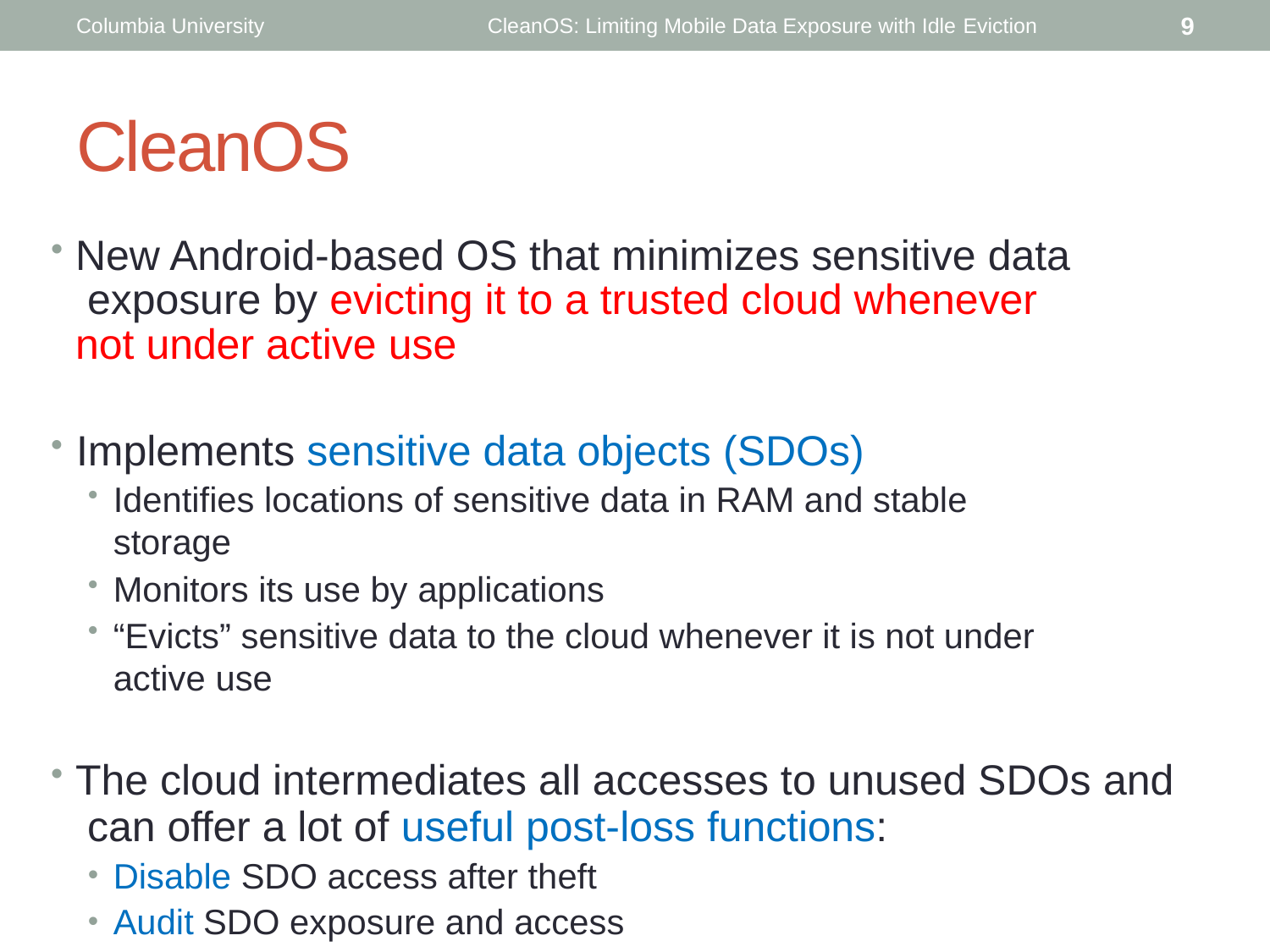

9
Columbia University
CleanOS: Limiting Mobile Data Exposure with Idle Eviction
CleanOS
New Android-based OS that minimizes sensitive data  exposure by evicting it to a trusted cloud whenever  not under active use

Implements sensitive data objects (SDOs)
Identifies locations of sensitive data in RAM and stable storage
Monitors its use by applications
“Evicts” sensitive data to the cloud whenever it is not under active use

The cloud intermediates all accesses to unused SDOs and  can offer a lot of useful post-loss functions:
Disable SDO access after theft
Audit SDO exposure and access
Rate-limit SDO accesses